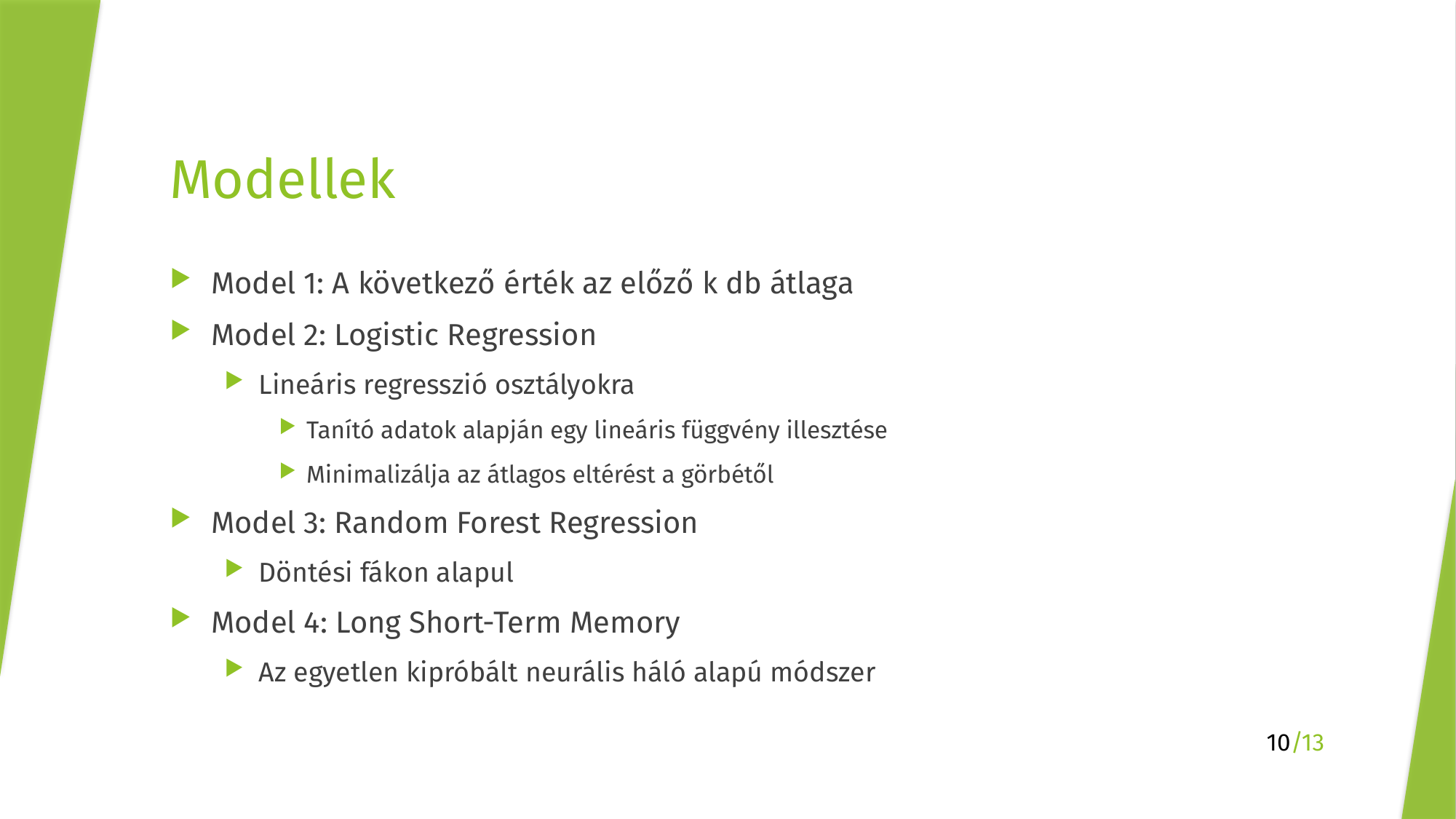

# Modellek
Model 1: A következő érték az előző k db átlaga
Model 2: Logistic Regression
Lineáris regresszió osztályokra
Tanító adatok alapján egy lineáris függvény illesztése
Minimalizálja az átlagos eltérést a görbétől
Model 3: Random Forest Regression
Döntési fákon alapul
Model 4: Long Short-Term Memory
Az egyetlen kipróbált neurális háló alapú módszer

10/13